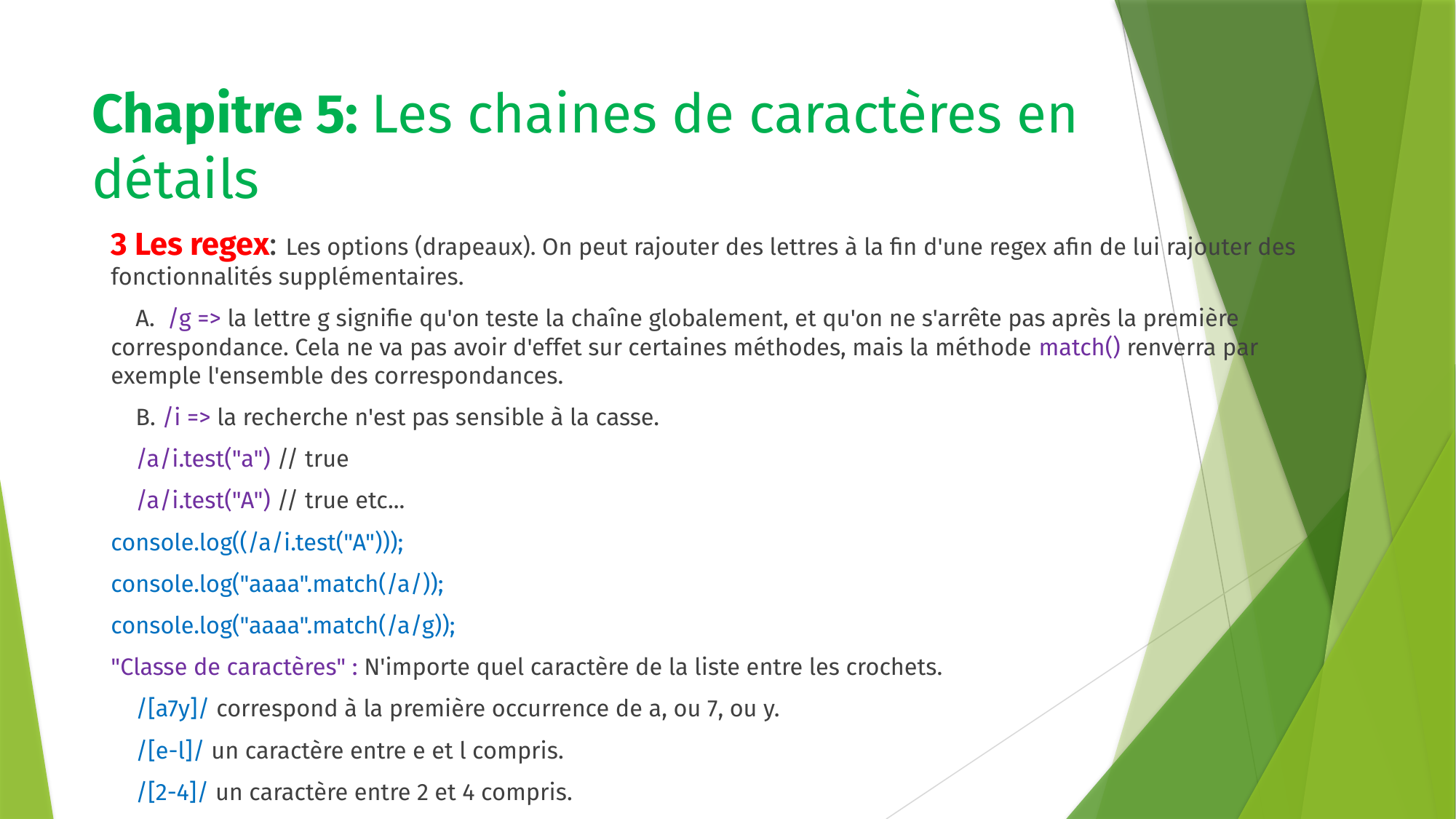

# Chapitre 5: Les chaines de caractères en détails
3 Les regex: Les options (drapeaux). On peut rajouter des lettres à la fin d'une regex afin de lui rajouter des fonctionnalités supplémentaires.
    A.  /g => la lettre g signifie qu'on teste la chaîne globalement, et qu'on ne s'arrête pas après la première correspondance. Cela ne va pas avoir d'effet sur certaines méthodes, mais la méthode match() renverra par exemple l'ensemble des correspondances.
    B. /i => la recherche n'est pas sensible à la casse.
    /a/i.test("a") // true
    /a/i.test("A") // true etc...
console.log((/a/i.test("A")));
console.log("aaaa".match(/a/));
console.log("aaaa".match(/a/g));
"Classe de caractères" : N'importe quel caractère de la liste entre les crochets.
    /[a7y]/ correspond à la première occurrence de a, ou 7, ou y.
    /[e-l]/ un caractère entre e et l compris.
    /[2-4]/ un caractère entre 2 et 4 compris.